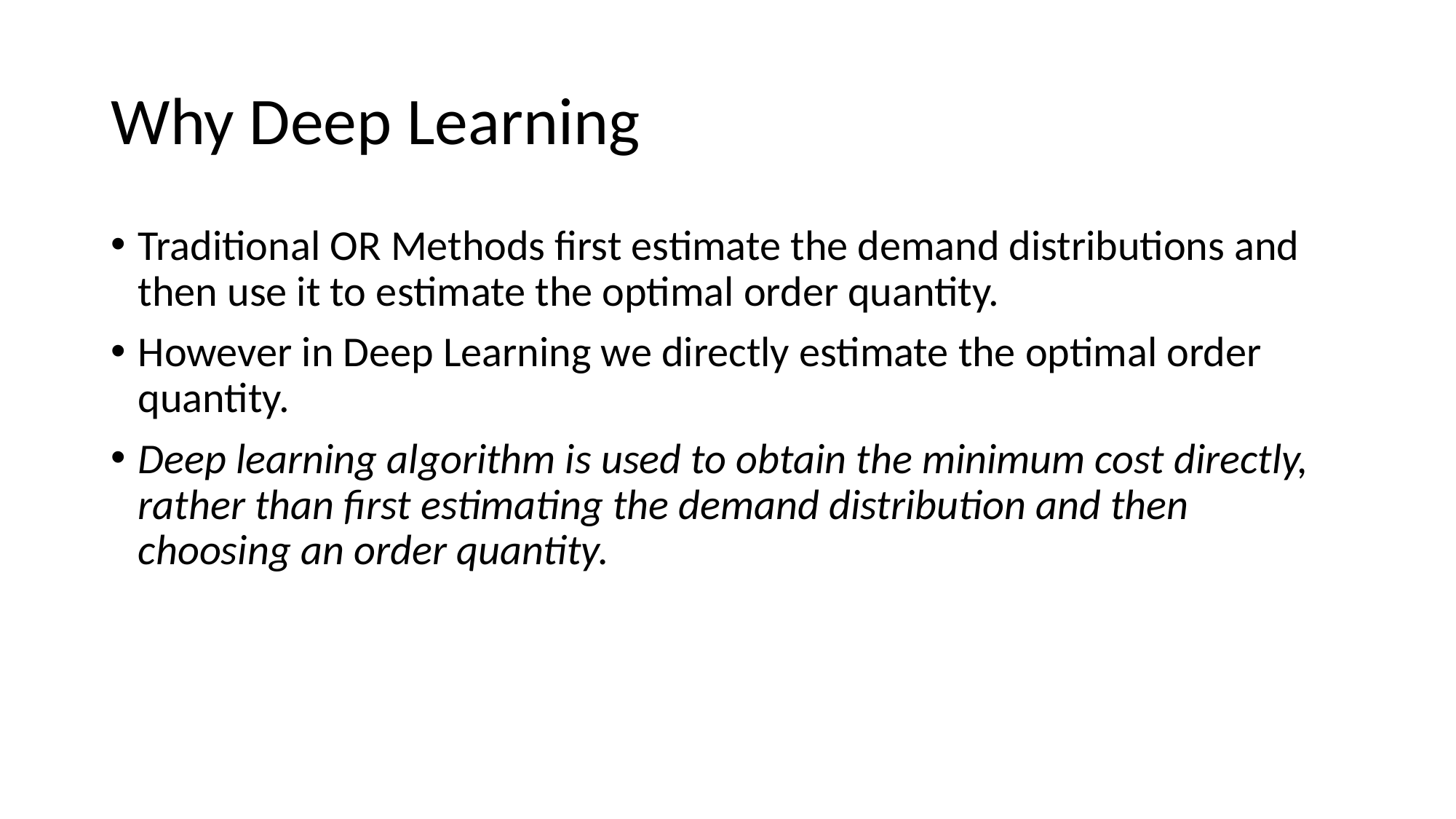

# Why Deep Learning
Traditional OR Methods first estimate the demand distributions and then use it to estimate the optimal order quantity.
However in Deep Learning we directly estimate the optimal order quantity.
Deep learning algorithm is used to obtain the minimum cost directly, rather than first estimating the demand distribution and then choosing an order quantity.